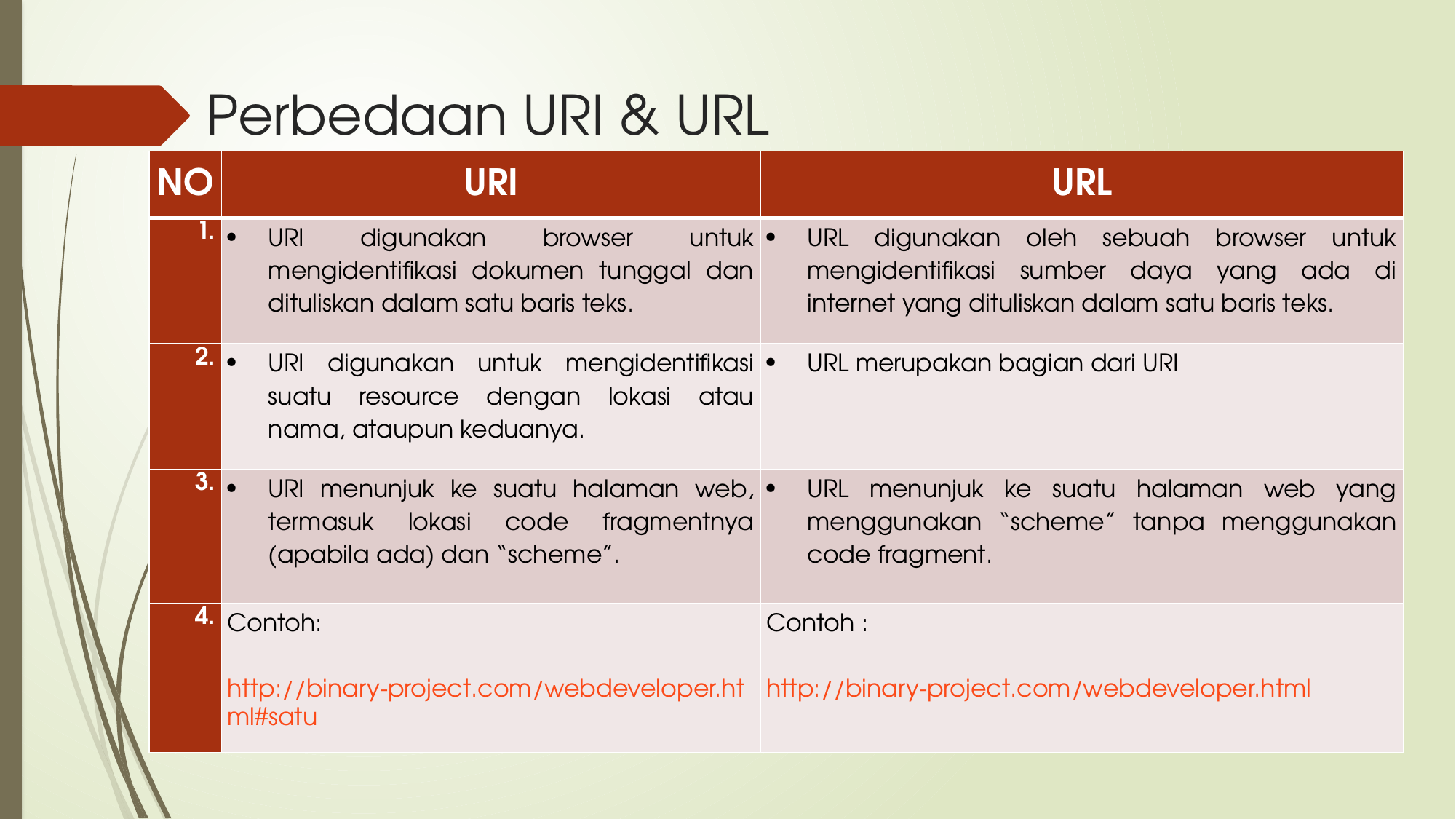

# Perbedaan URI & URL
| NO | URI | URL |
| --- | --- | --- |
| 1. | URI digunakan browser untuk mengidentifikasi dokumen tunggal dan dituliskan dalam satu baris teks. | URL digunakan oleh sebuah browser untuk mengidentifikasi sumber daya yang ada di internet yang dituliskan dalam satu baris teks. |
| 2. | URI digunakan untuk mengidentifikasi suatu resource dengan lokasi atau nama, ataupun keduanya. | URL merupakan bagian dari URI |
| 3. | URI menunjuk ke suatu halaman web, termasuk lokasi code fragmentnya (apabila ada) dan “scheme”. | URL menunjuk ke suatu halaman web yang menggunakan “scheme” tanpa menggunakan code fragment. |
| 4. | Contoh: http://binary-project.com/webdeveloper.html#satu | Contoh : http://binary-project.com/webdeveloper.html |